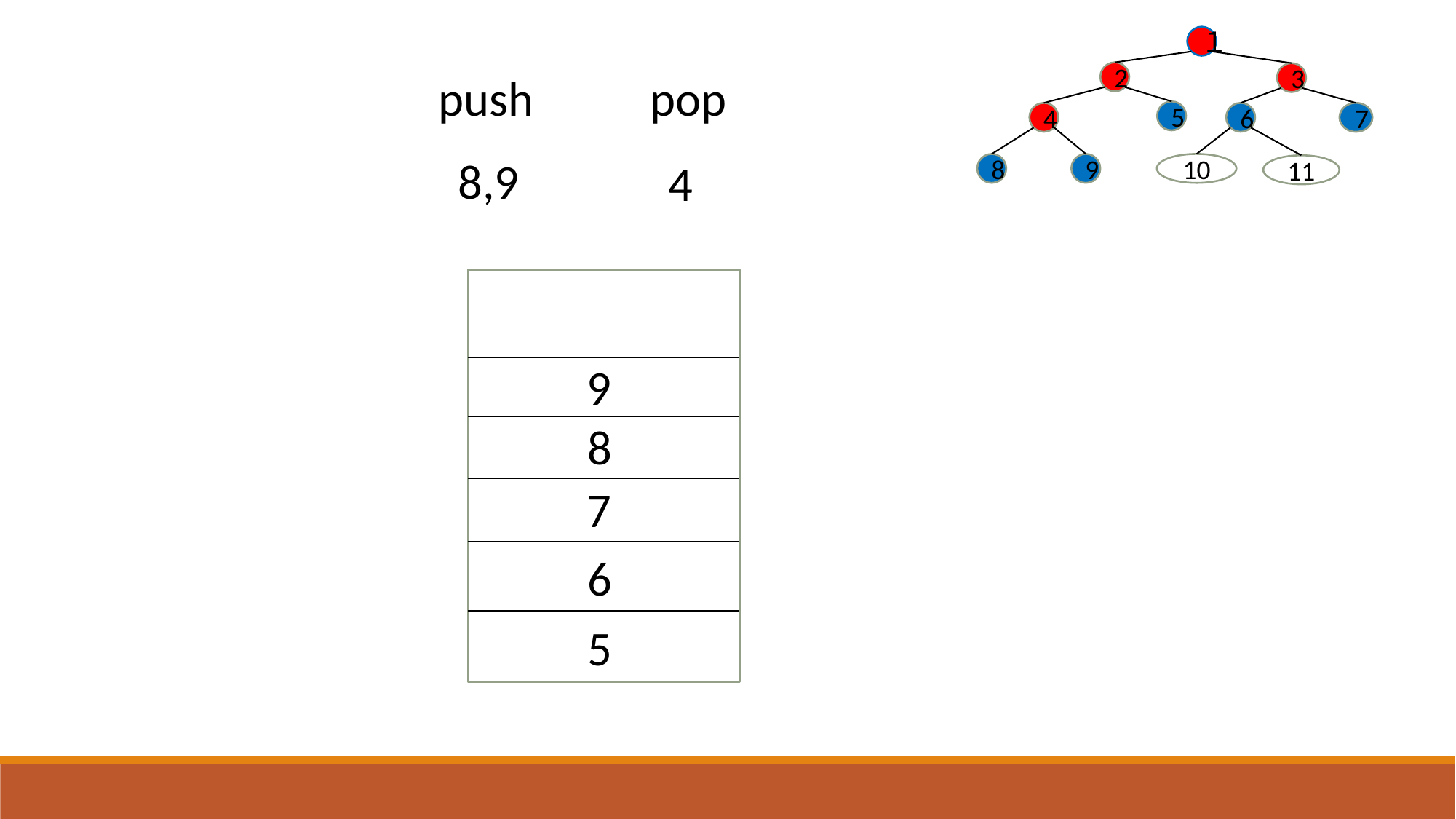

１
push

pop

2
3
5
4
6
7
8,9
4
8
9
10
11

9
8
7
6
5